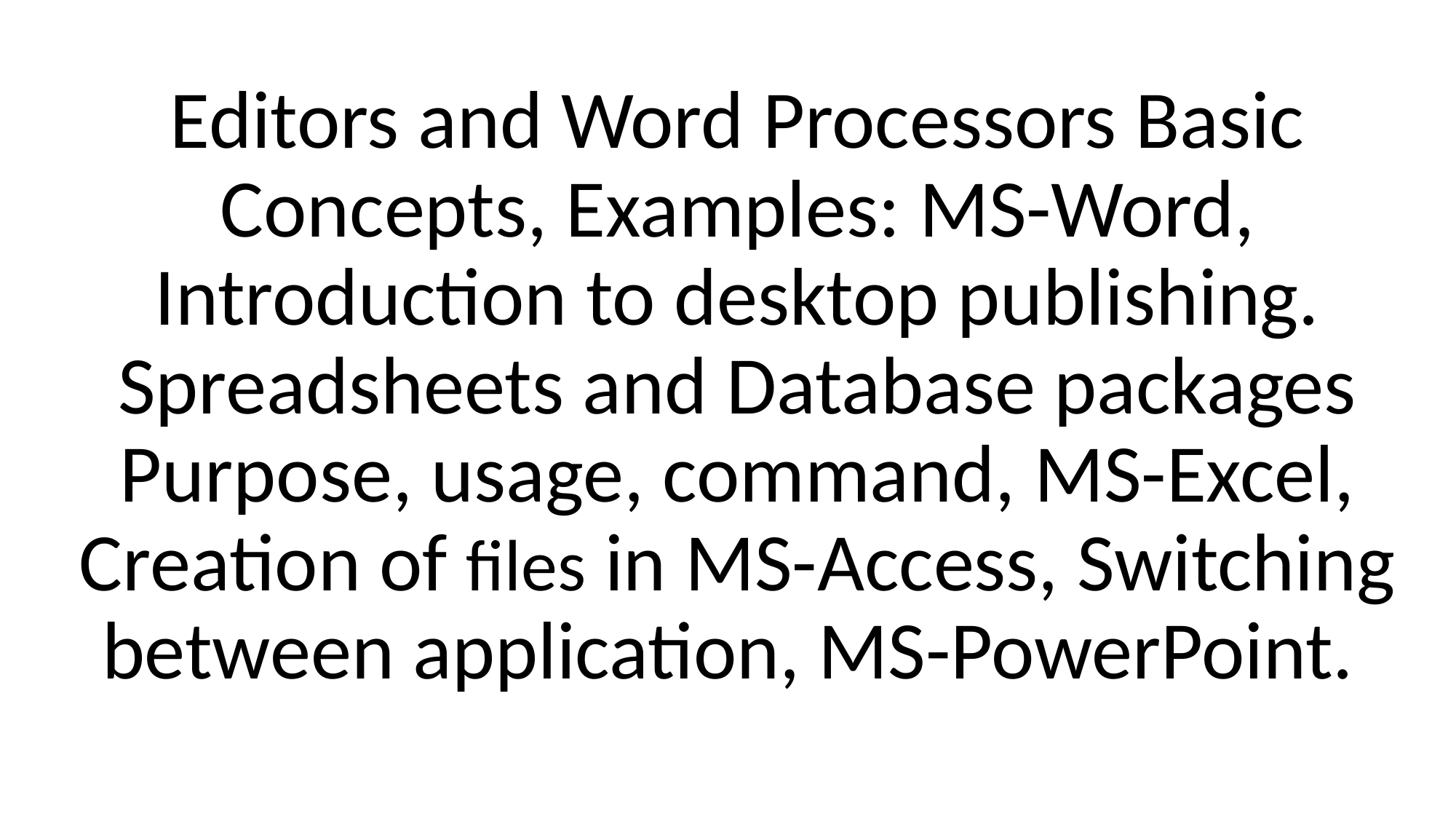

# Editors and Word Processors Basic Concepts, Examples: MS-Word, Introduction to desktop publishing. Spreadsheets and Database packages Purpose, usage, command, MS-Excel, Creation of files in MS-Access, Switching between application, MS-PowerPoint.